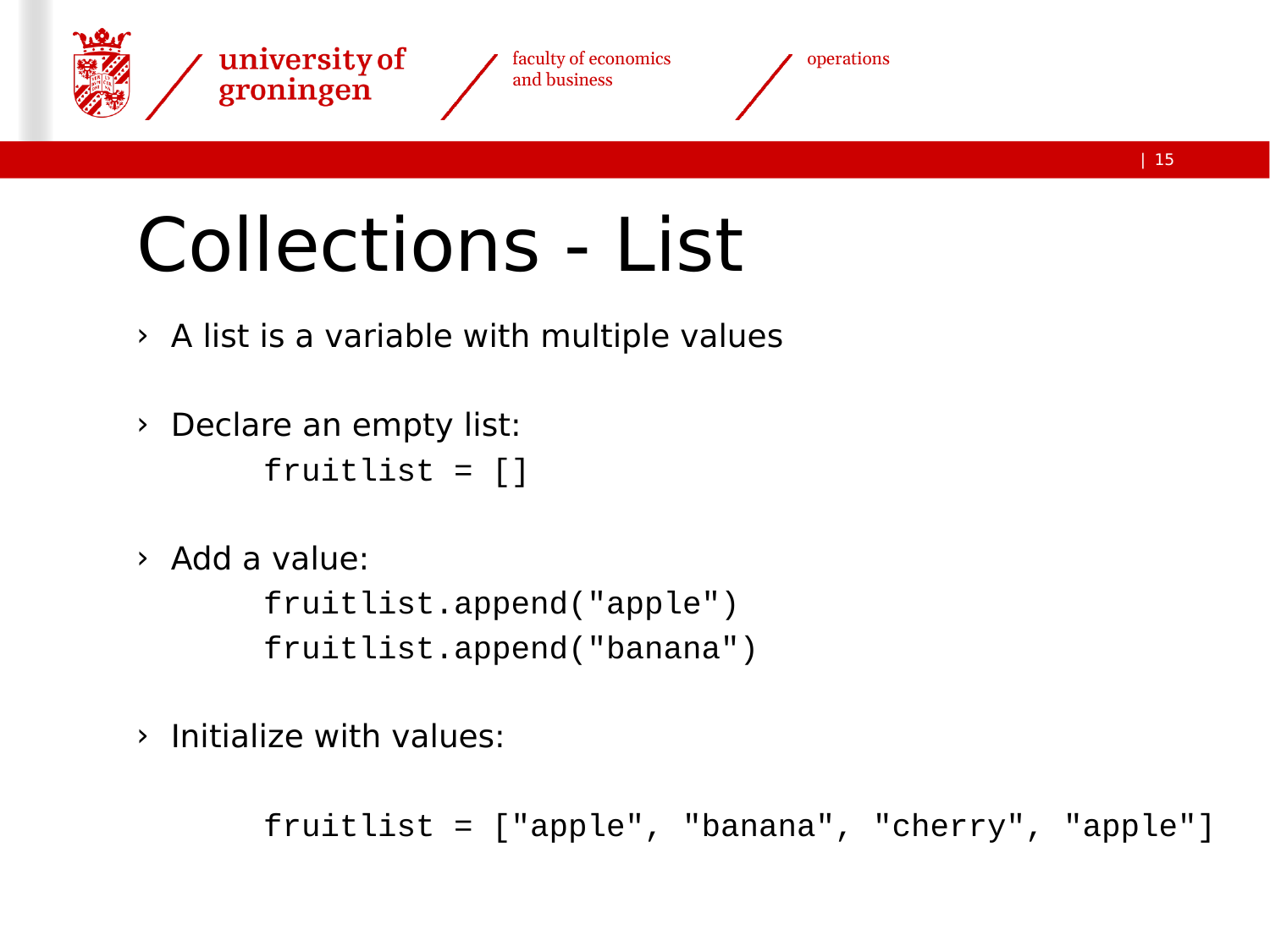

15
# Collections - List
A list is a variable with multiple values

Declare an empty list:
	fruitlist = []

Add a value:
	fruitlist.append("apple")
	fruitlist.append("banana")

Initialize with values:

	fruitlist = ["apple", "banana", "cherry", "apple"]